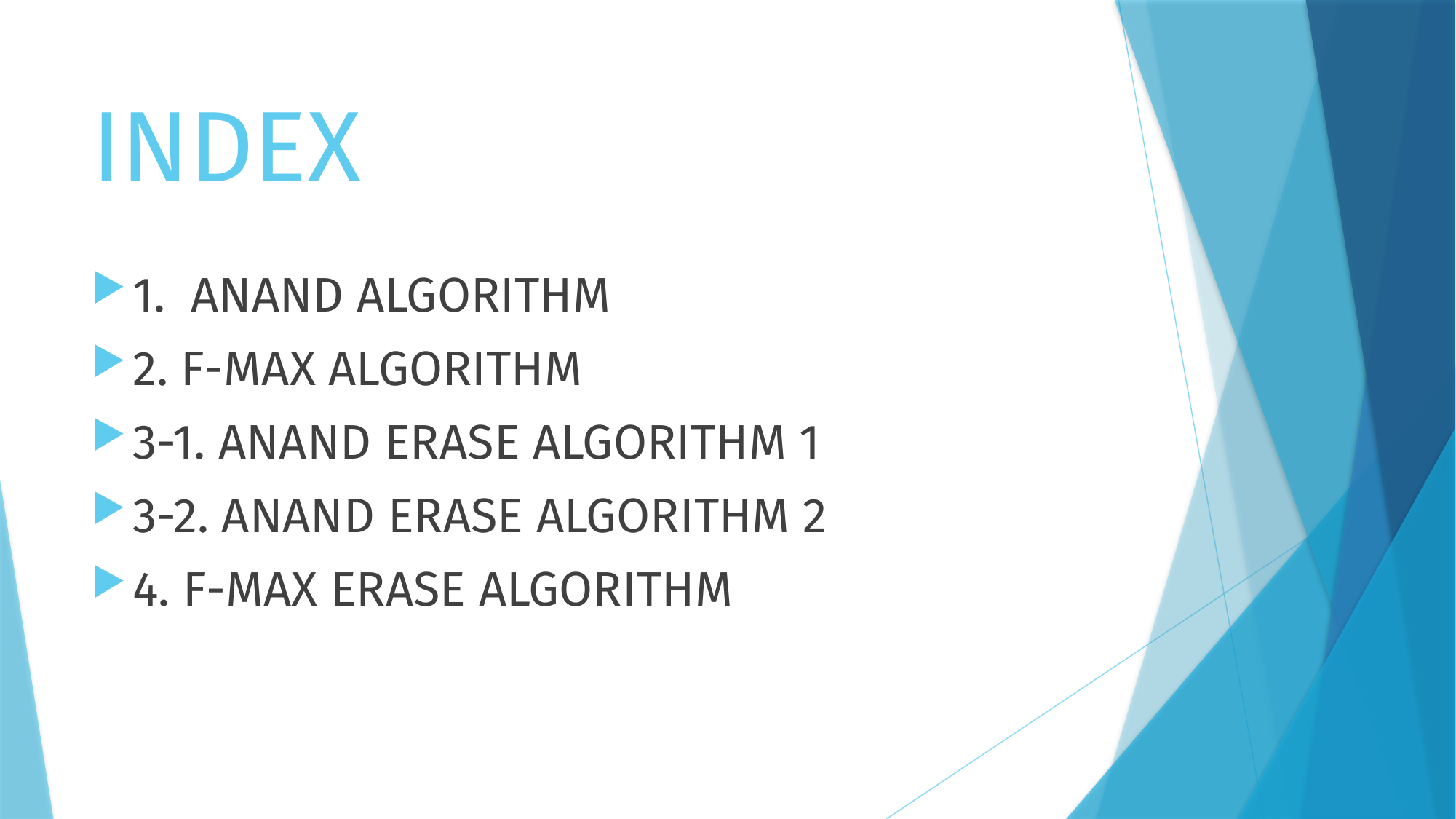

# INDEX
1.  ANAND ALGORITHM
2. F-MAX ALGORITHM
3-1. ANAND ERASE ALGORITHM 1
3-2. ANAND ERASE ALGORITHM 2
4. F-MAX ERASE ALGORITHM